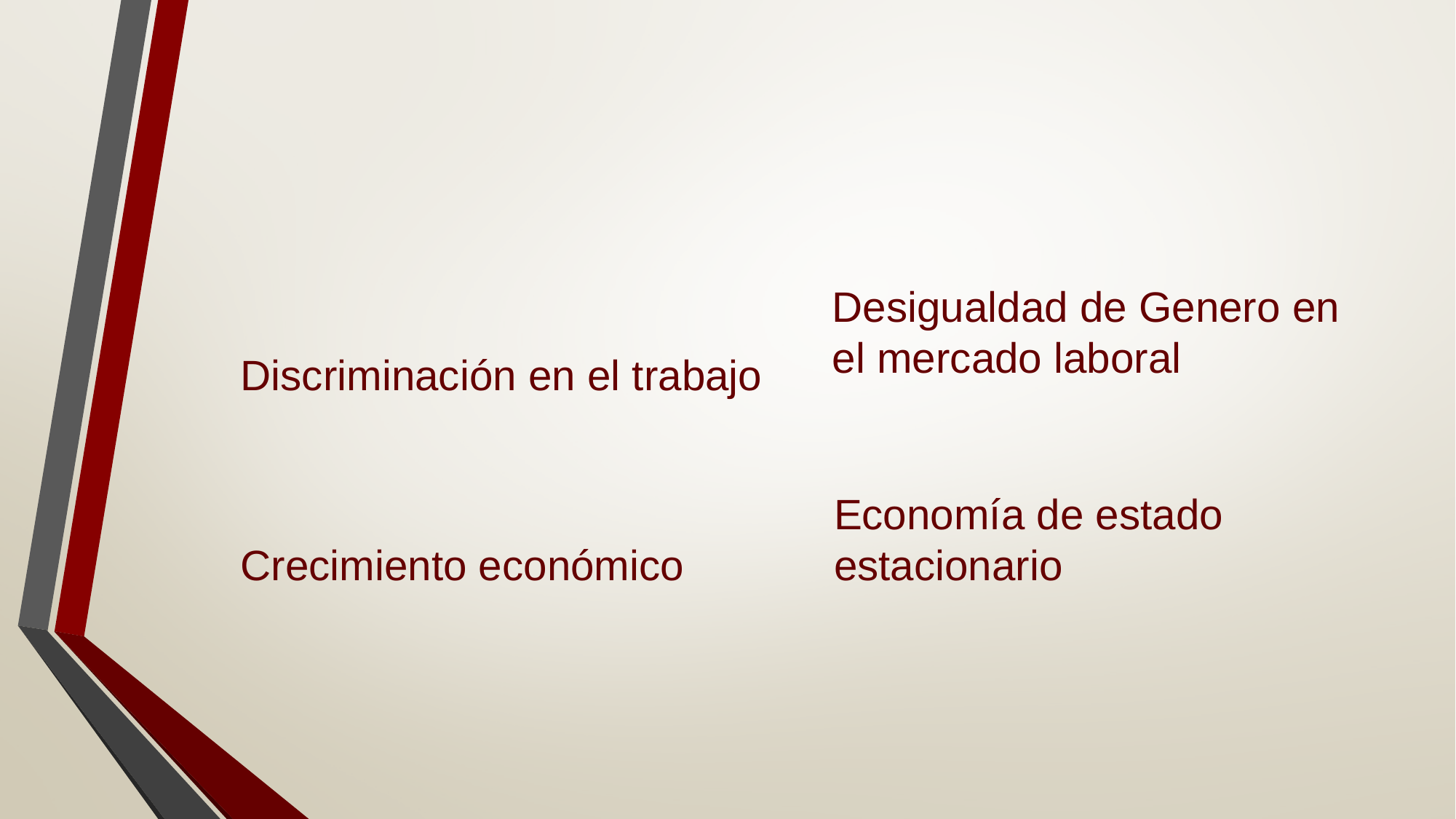

Desigualdad de Genero en el mercado laboral
Discriminación en el trabajo
Crecimiento económico
Economía de estado estacionario